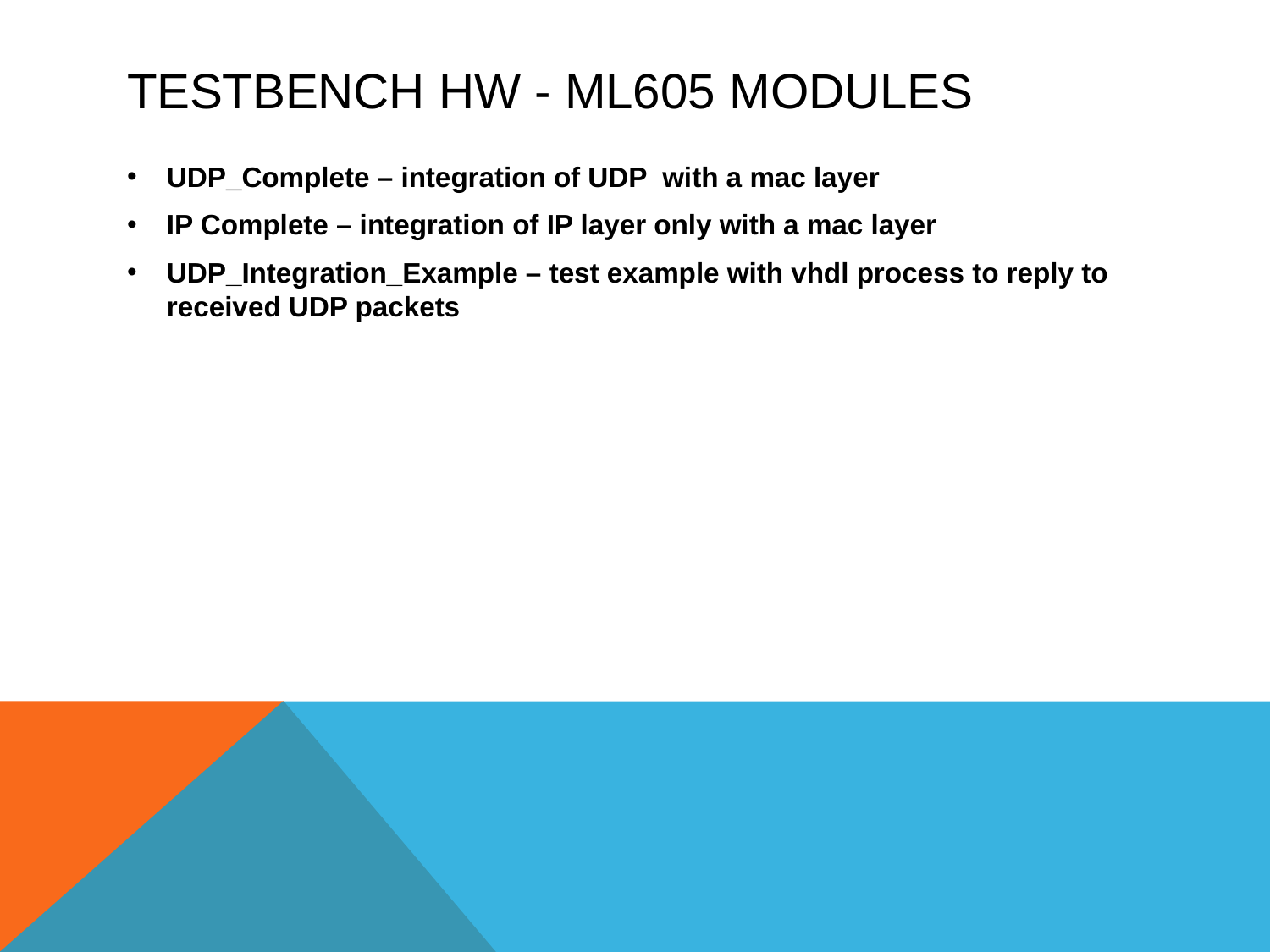

# Testbench HW - ML605 modules
UDP_Complete – integration of UDP  with a mac layer
IP Complete – integration of IP layer only with a mac layer
UDP_Integration_Example – test example with vhdl process to reply to received UDP packets